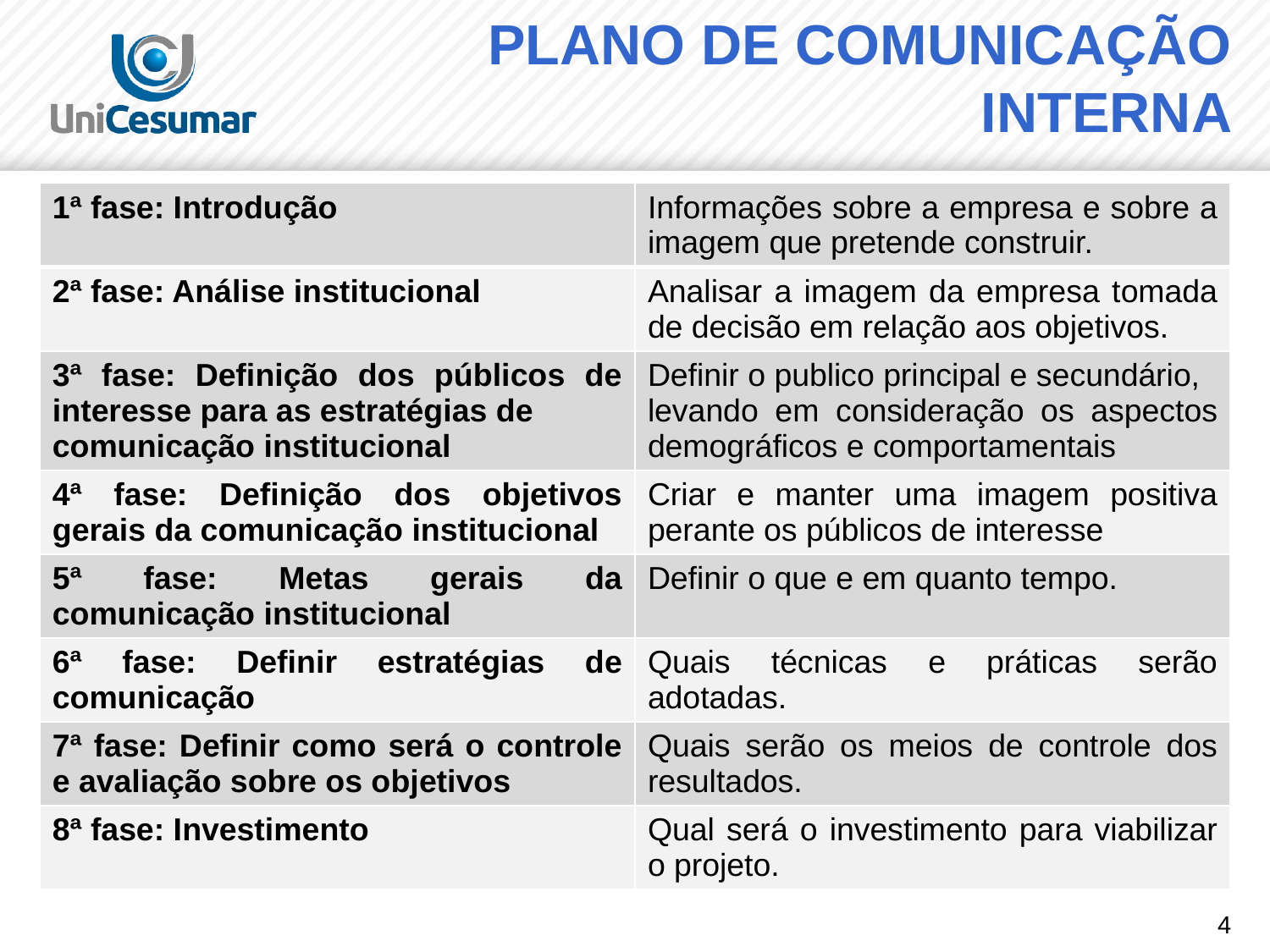

# PLANO DE COMUNICAÇÃO INTERNA
| 1ª fase: Introdução | Informações sobre a empresa e sobre a imagem que pretende construir. |
| --- | --- |
| 2ª fase: Análise institucional | Analisar a imagem da empresa tomada de decisão em relação aos objetivos. |
| 3ª fase: Definição dos públicos de interesse para as estratégias de comunicação institucional | Definir o publico principal e secundário, levando em consideração os aspectos demográficos e comportamentais |
| 4ª fase: Definição dos objetivos gerais da comunicação institucional | Criar e manter uma imagem positiva perante os públicos de interesse |
| 5ª fase: Metas gerais da comunicação institucional | Definir o que e em quanto tempo. |
| 6ª fase: Definir estratégias de comunicação | Quais técnicas e práticas serão adotadas. |
| 7ª fase: Definir como será o controle e avaliação sobre os objetivos | Quais serão os meios de controle dos resultados. |
| 8ª fase: Investimento | Qual será o investimento para viabilizar o projeto. |